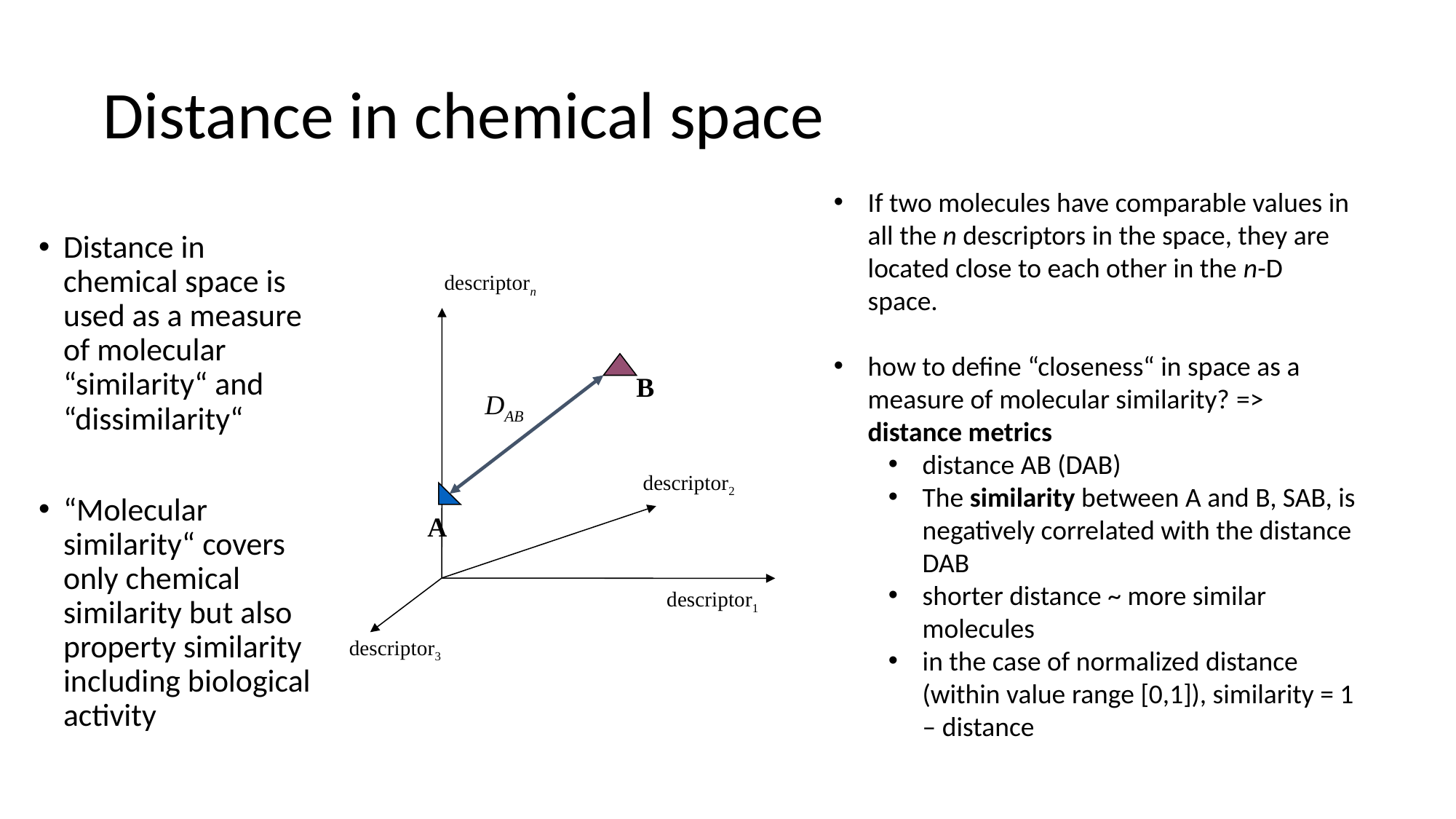

# Distance in chemical space
If two molecules have comparable values in all the n descriptors in the space, they are located close to each other in the n-D space.

how to define “closeness“ in space as a measure of molecular similarity? => distance metrics
distance AB (DAB)
The similarity between A and B, SAB, is negatively correlated with the distance DAB
shorter distance ~ more similar molecules
in the case of normalized distance (within value range [0,1]), similarity = 1 – distance
Distance in chemical space is used as a measure of molecular “similarity“ and “dissimilarity“

“Molecular similarity“ covers only chemical similarity but also property similarity including biological activity

descriptorn

descriptor2

descriptor1
descriptor3

B

DAB

A